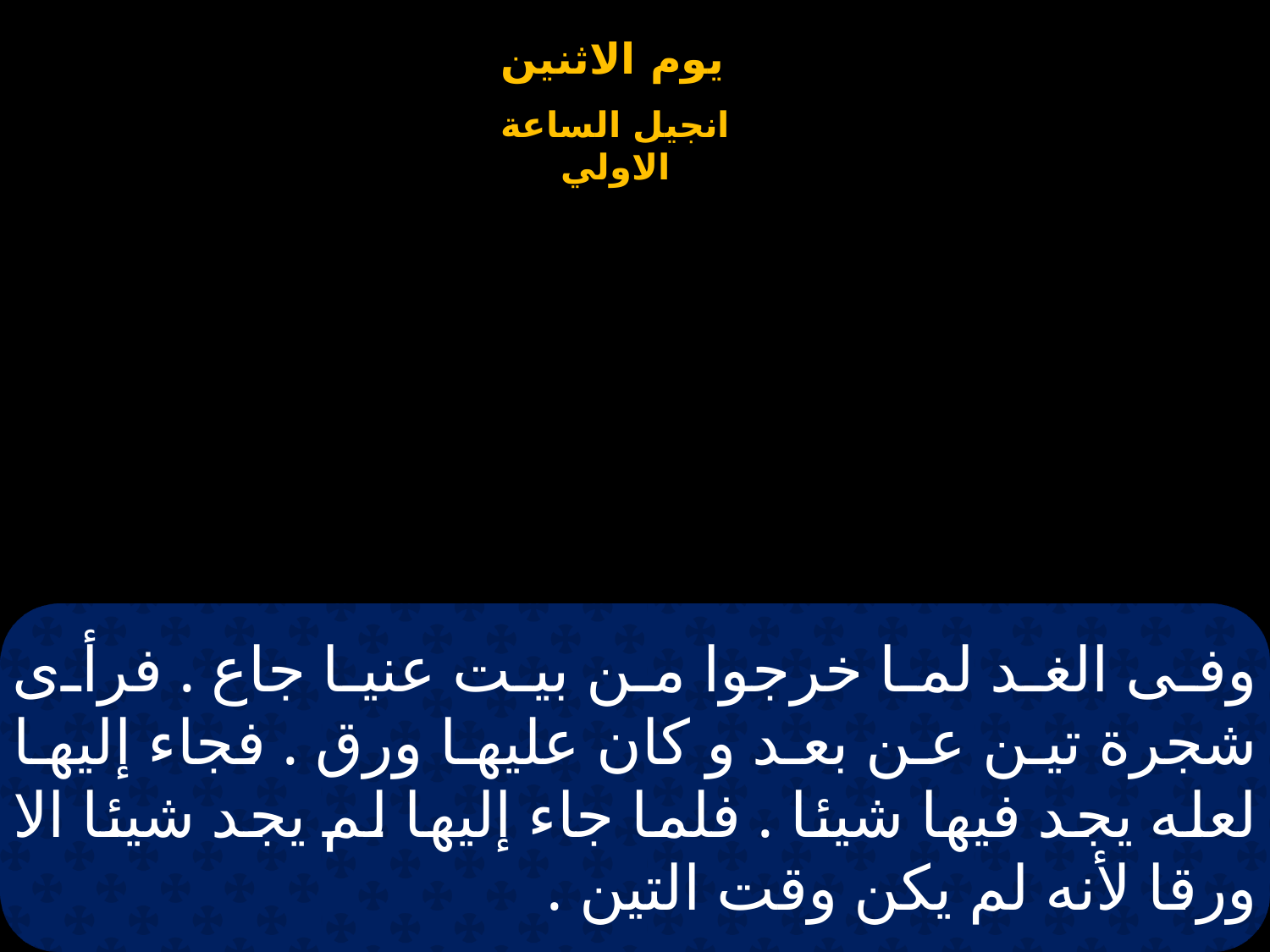

# وفى الغد لما خرجوا من بيت عنيا جاع . فرأى شجرة تين عن بعد و كان عليها ورق . فجاء إليها لعله يجد فيها شيئا . فلما جاء إليها لم يجد شيئا الا ورقا لأنه لم يكن وقت التين .